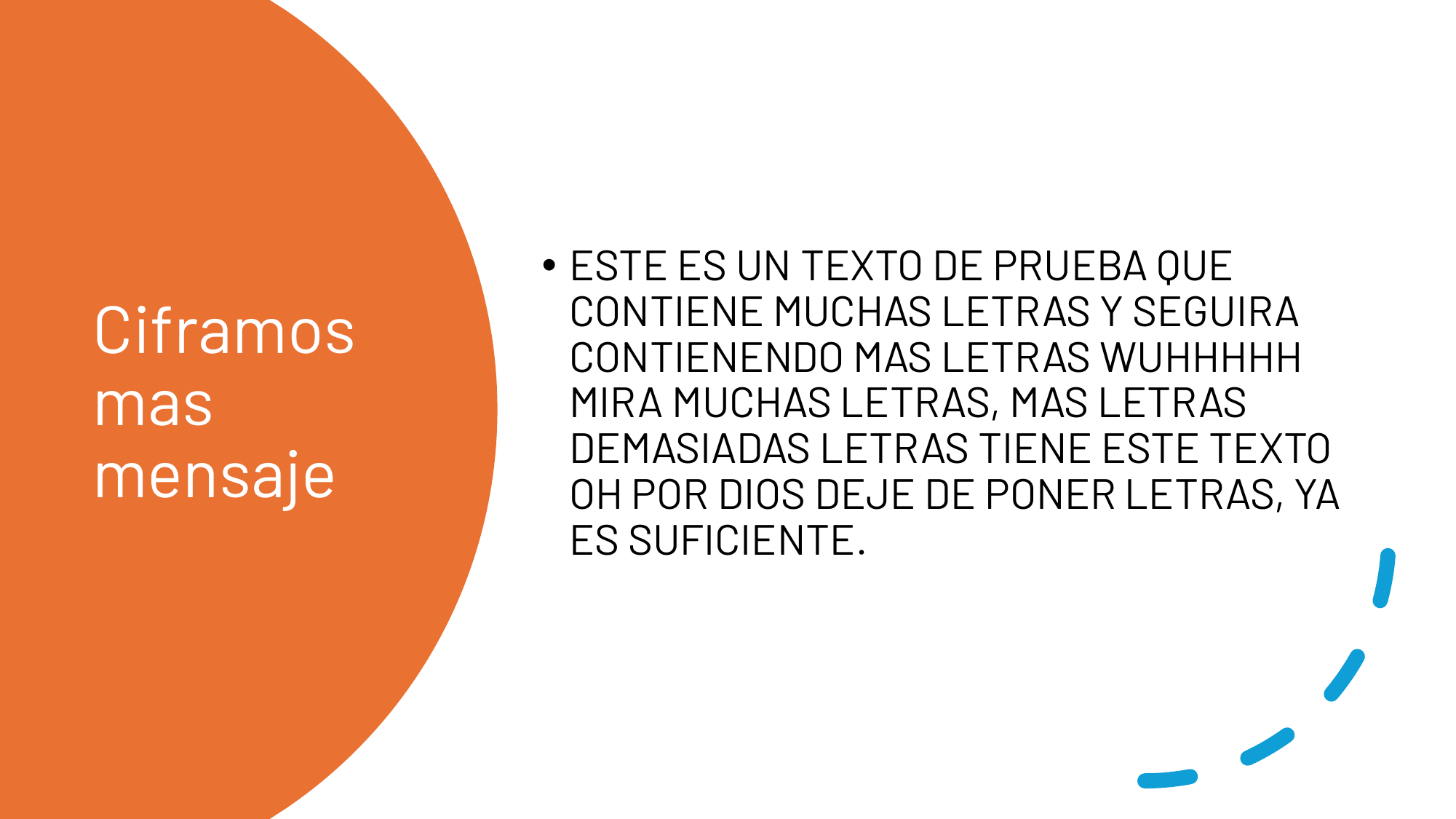

ESTE ES UN TEXTO DE PRUEBA QUE CONTIENE MUCHAS LETRAS Y SEGUIRA CONTIENENDO MAS LETRAS WUHHHHH MIRA MUCHAS LETRAS, MAS LETRAS DEMASIADAS LETRAS TIENE ESTE TEXTO OH POR DIOS DEJE DE PONER LETRAS, YA ES SUFICIENTE.
# Ciframos mas mensaje